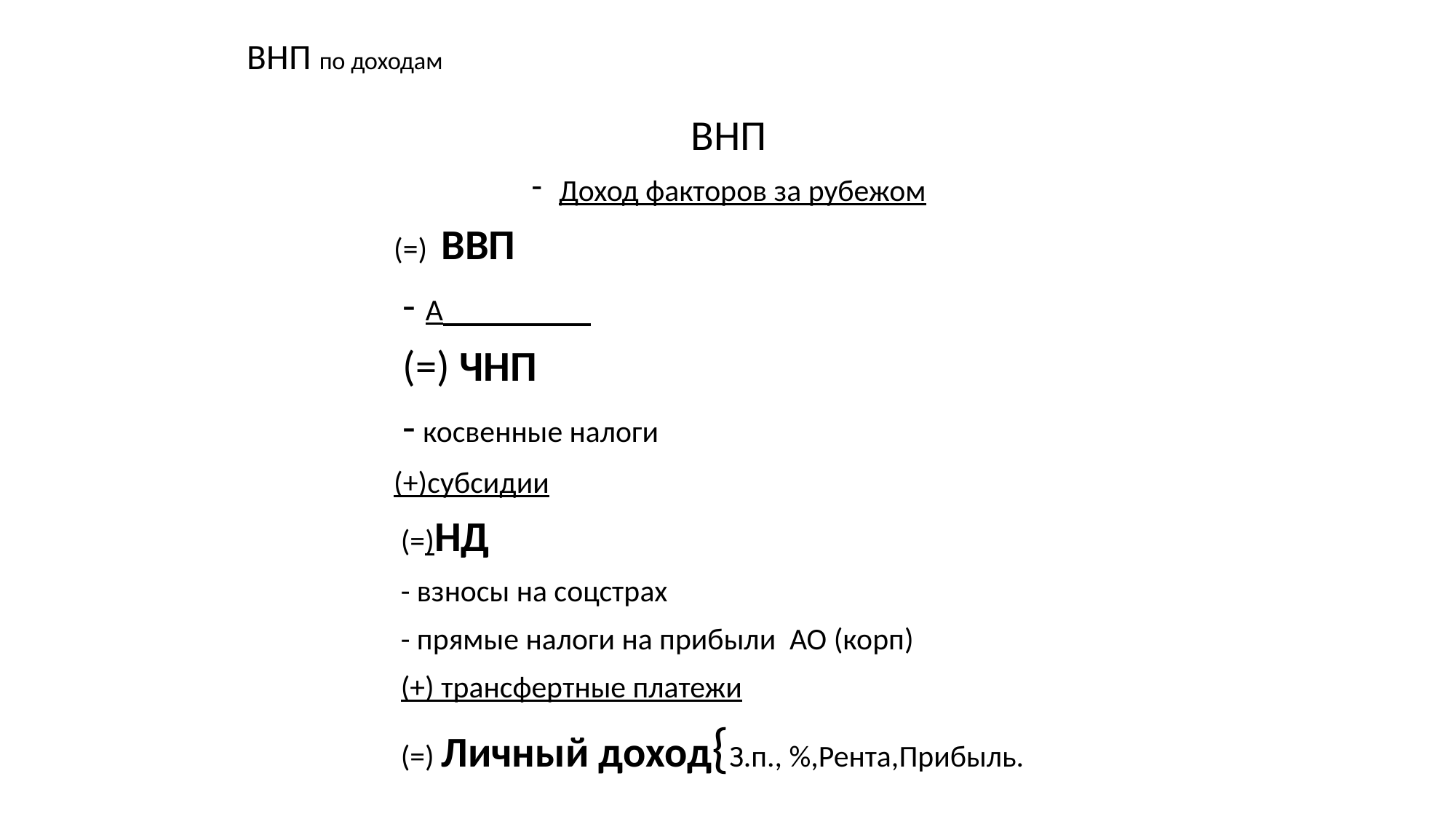

# ВНП по доходам
ВНП
Доход факторов за рубежом
                     (=)  ВВП
                - А_______
                (=) ЧНП
                - косвенные налоги
                     (+)субсидии
                      (=)НД
                      - взносы на соцстрах
                      - прямые налоги на прибыли  АО (корп)
                      (+) трансфертные платежи
                      (=) Личный доход{З.п., %,Рента,Прибыль.